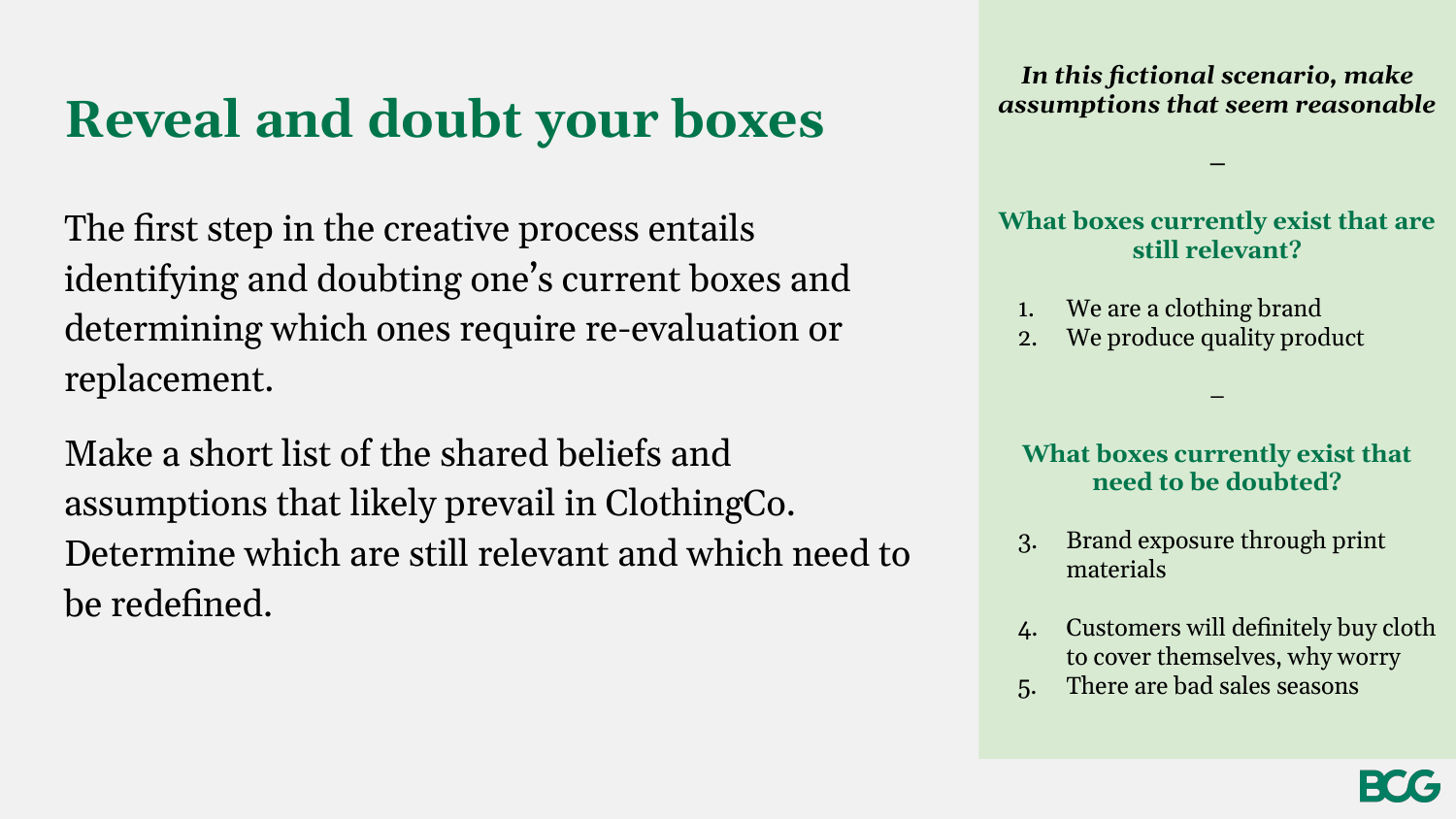

In this fictional scenario, make assumptions that seem reasonable

–

What boxes currently exist that are still relevant?

We are a clothing brand
We produce quality product

–

What boxes currently exist that need to be doubted?

Brand exposure through print materials

Customers will definitely buy cloth to cover themselves, why worry
There are bad sales seasons
# Reveal and doubt your boxes
The first step in the creative process entails identifying and doubting one’s current boxes and determining which ones require re-evaluation or replacement.
Make a short list of the shared beliefs and assumptions that likely prevail in ClothingCo. Determine which are still relevant and which need to be redefined.